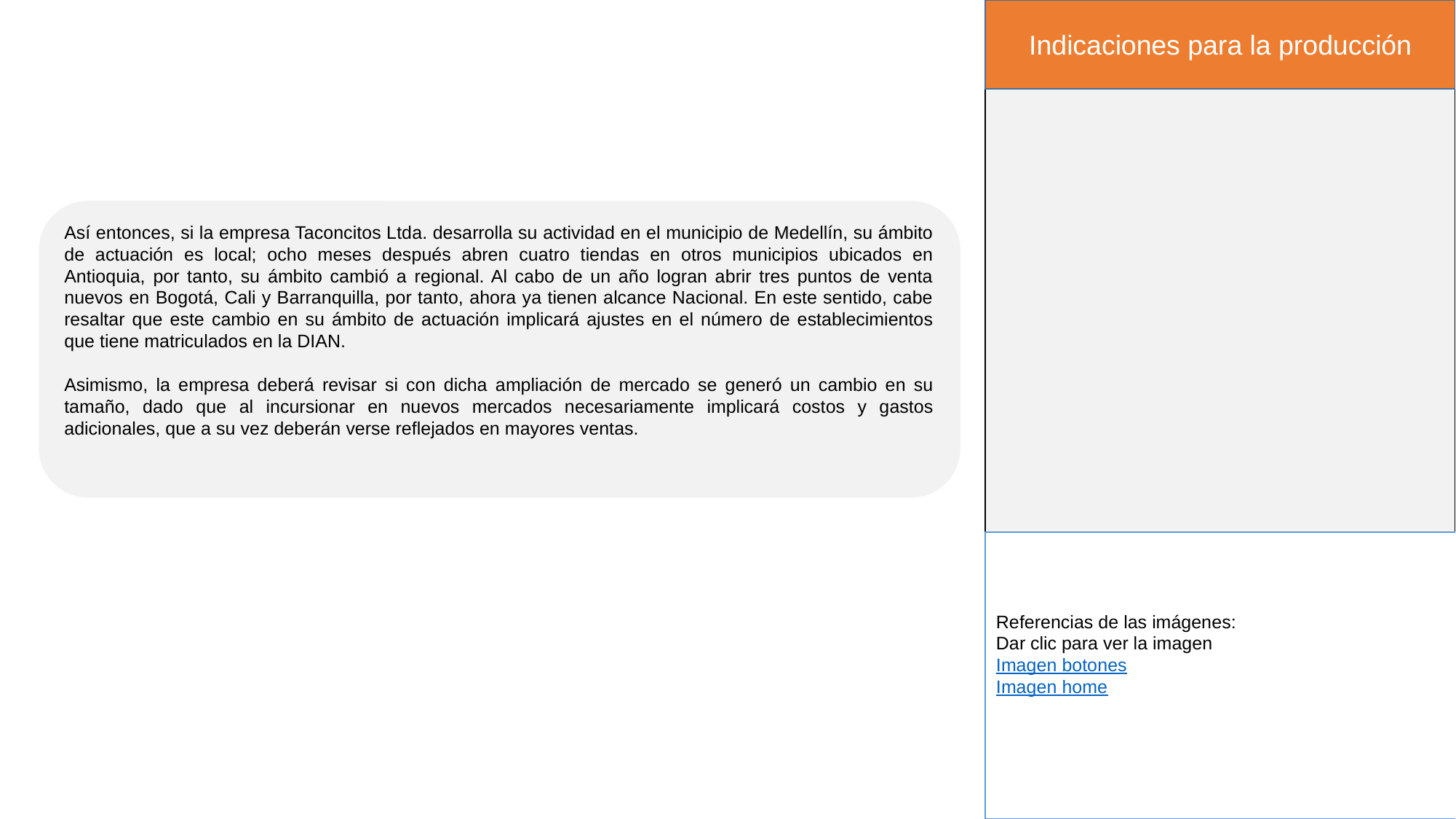

Indicaciones para la producción

Así entonces, si la empresa Taconcitos Ltda. desarrolla su actividad en el municipio de Medellín, su ámbito de actuación es local; ocho meses después abren cuatro tiendas en otros municipios ubicados en Antioquia, por tanto, su ámbito cambió a regional. Al cabo de un año logran abrir tres puntos de venta nuevos en Bogotá, Cali y Barranquilla, por tanto, ahora ya tienen alcance Nacional. En este sentido, cabe resaltar que este cambio en su ámbito de actuación implicará ajustes en el número de establecimientos que tiene matriculados en la DIAN.

Asimismo, la empresa deberá revisar si con dicha ampliación de mercado se generó un cambio en su tamaño, dado que al incursionar en nuevos mercados necesariamente implicará costos y gastos adicionales, que a su vez deberán verse reflejados en mayores ventas.

Referencias de las imágenes:
Dar clic para ver la imagen
Imagen botones
Imagen home